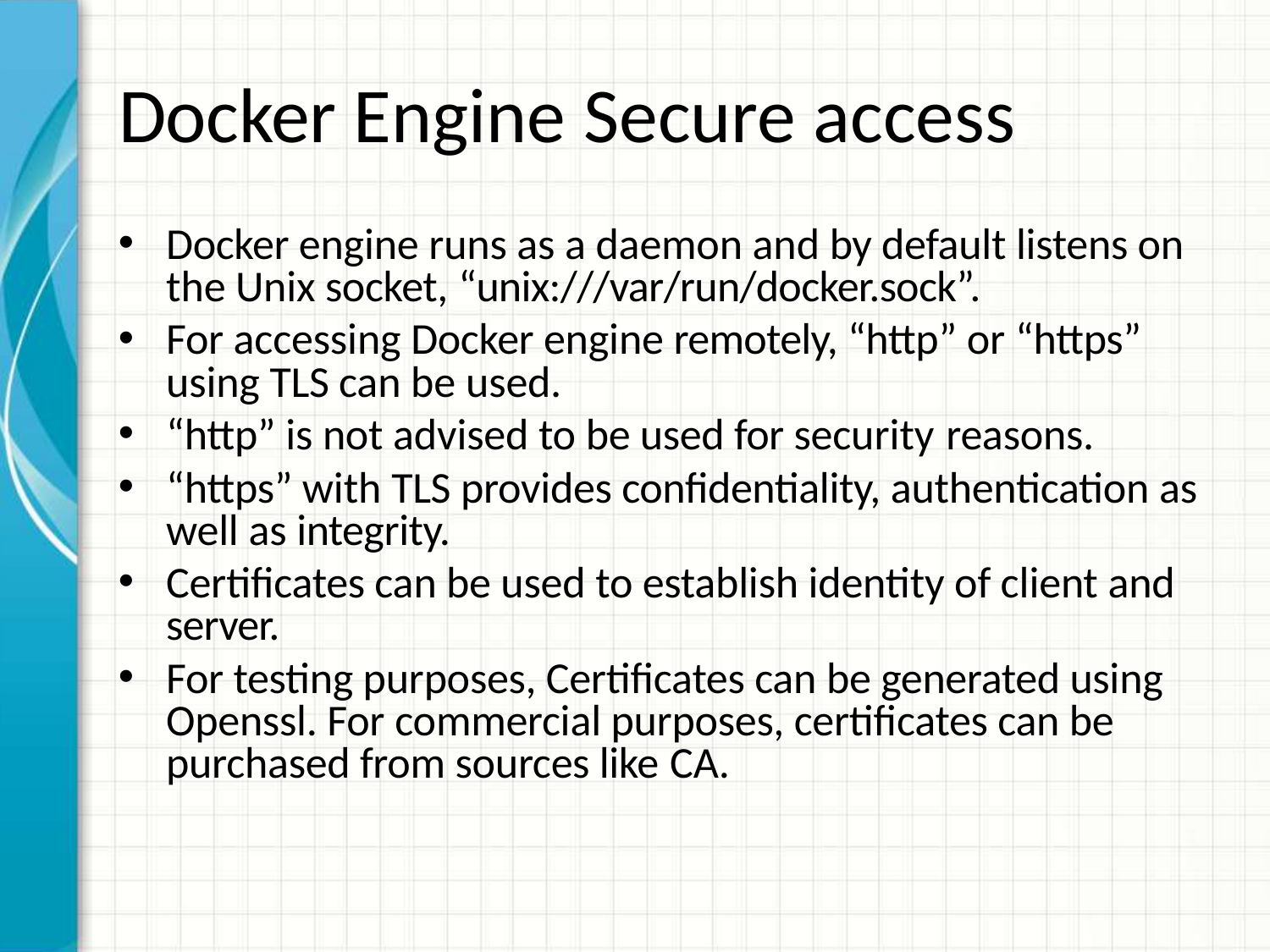

# Docker Engine Secure access
Docker engine runs as a daemon and by default listens on  the Unix socket, “unix:///var/run/docker.sock”.
For accessing Docker engine remotely, “http” or “https”  using TLS can be used.
“http” is not advised to be used for security reasons.
“https” with TLS provides confidentiality, authentication as  well as integrity.
Certificates can be used to establish identity of client and  server.
For testing purposes, Certificates can be generated using  Openssl. For commercial purposes, certificates can be  purchased from sources like CA.